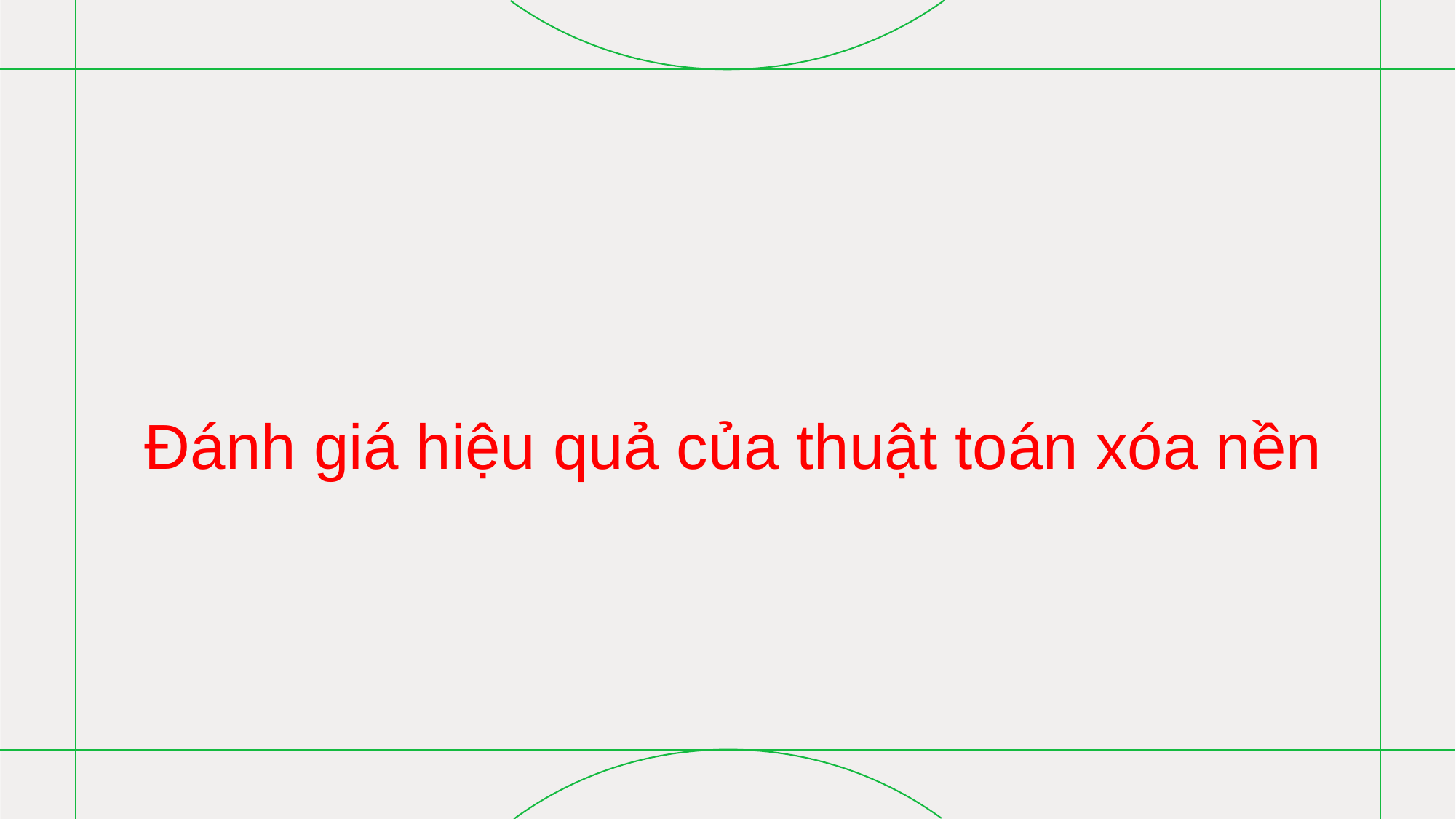

# Đánh giá hiệu quả của thuật toán xóa nền